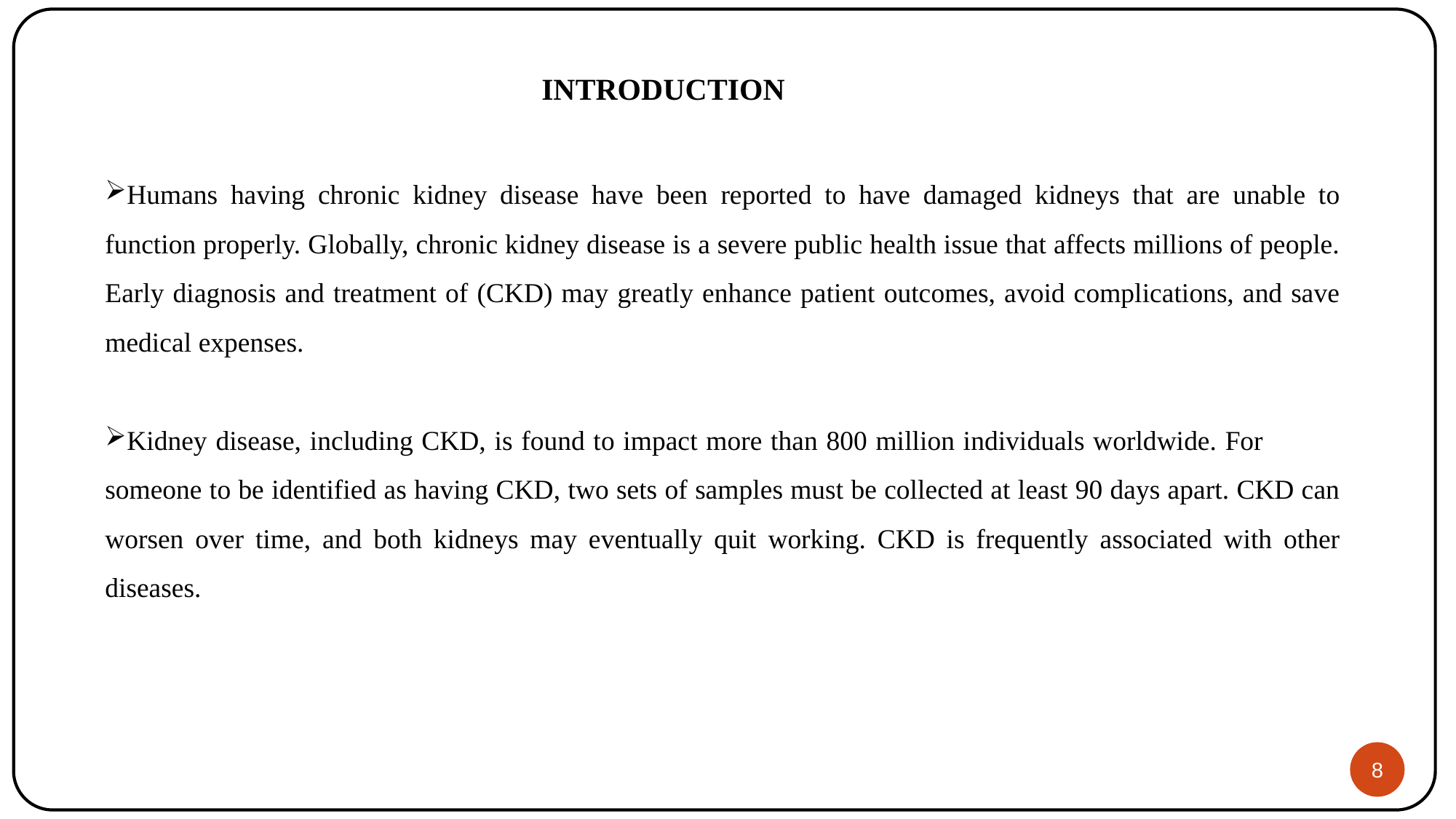

# INTRODUCTION
Humans having chronic kidney disease have been reported to have damaged kidneys that are unable to function properly. Globally, chronic kidney disease is a severe public health issue that affects millions of people. Early diagnosis and treatment of (CKD) may greatly enhance patient outcomes, avoid complications, and save medical expenses.

Kidney disease, including CKD, is found to impact more than 800 million individuals worldwide. For          someone to be identified as having CKD, two sets of samples must be collected at least 90 days apart. CKD can worsen over time, and both kidneys may eventually quit working. CKD is frequently associated with other diseases.

8
8